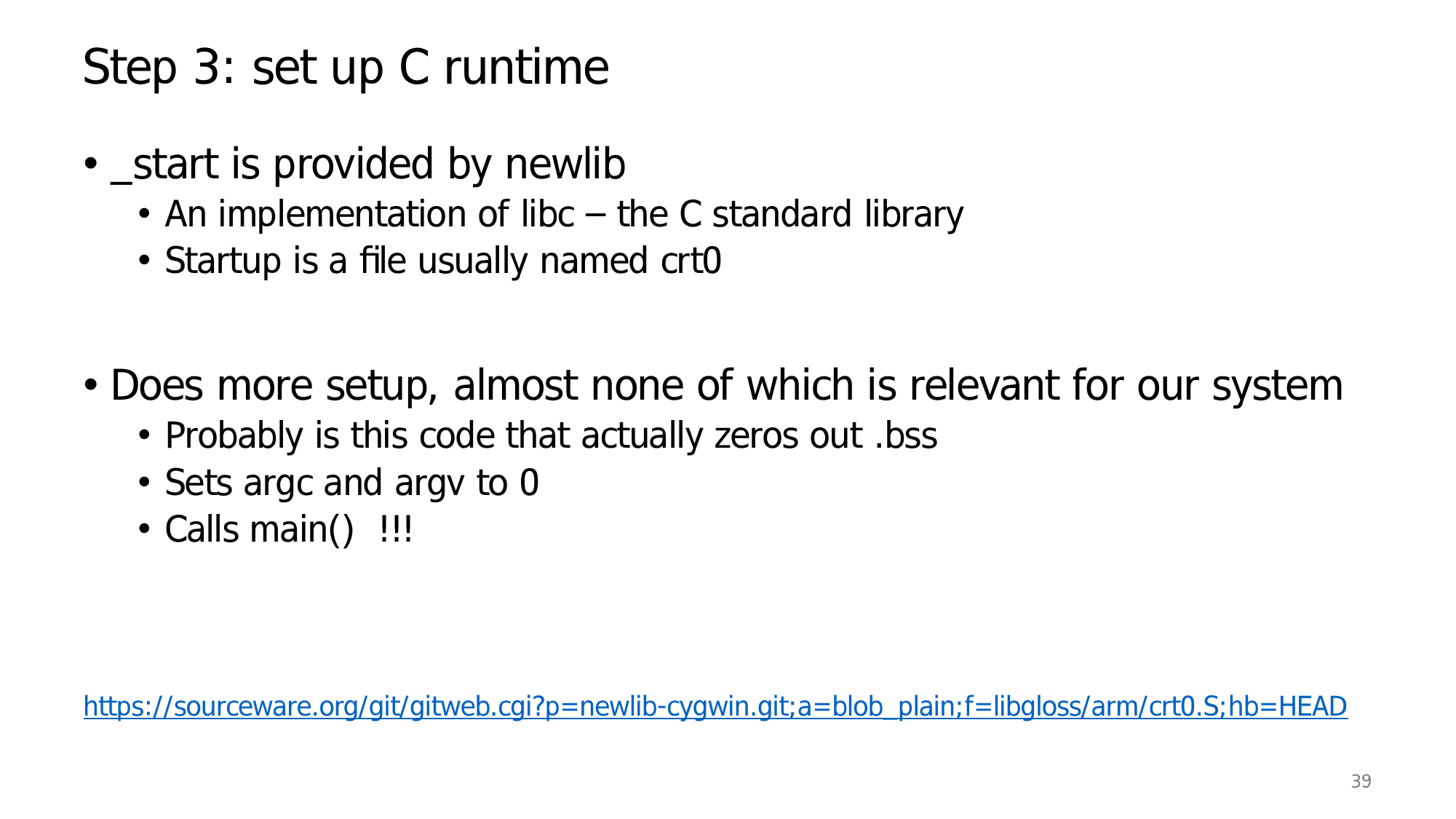

# Step 3: set up C runtime
_start is provided by newlib
An implementation of libc – the C standard library
Startup is a file usually named crt0

Does more setup, almost none of which is relevant for our system
Probably is this code that actually zeros out .bss
Sets argc and argv to 0
Calls main()  !!!

https://sourceware.org/git/gitweb.cgi?p=newlib-cygwin.git;a=blob_plain;f=libgloss/arm/crt0.S;hb=HEAD
39